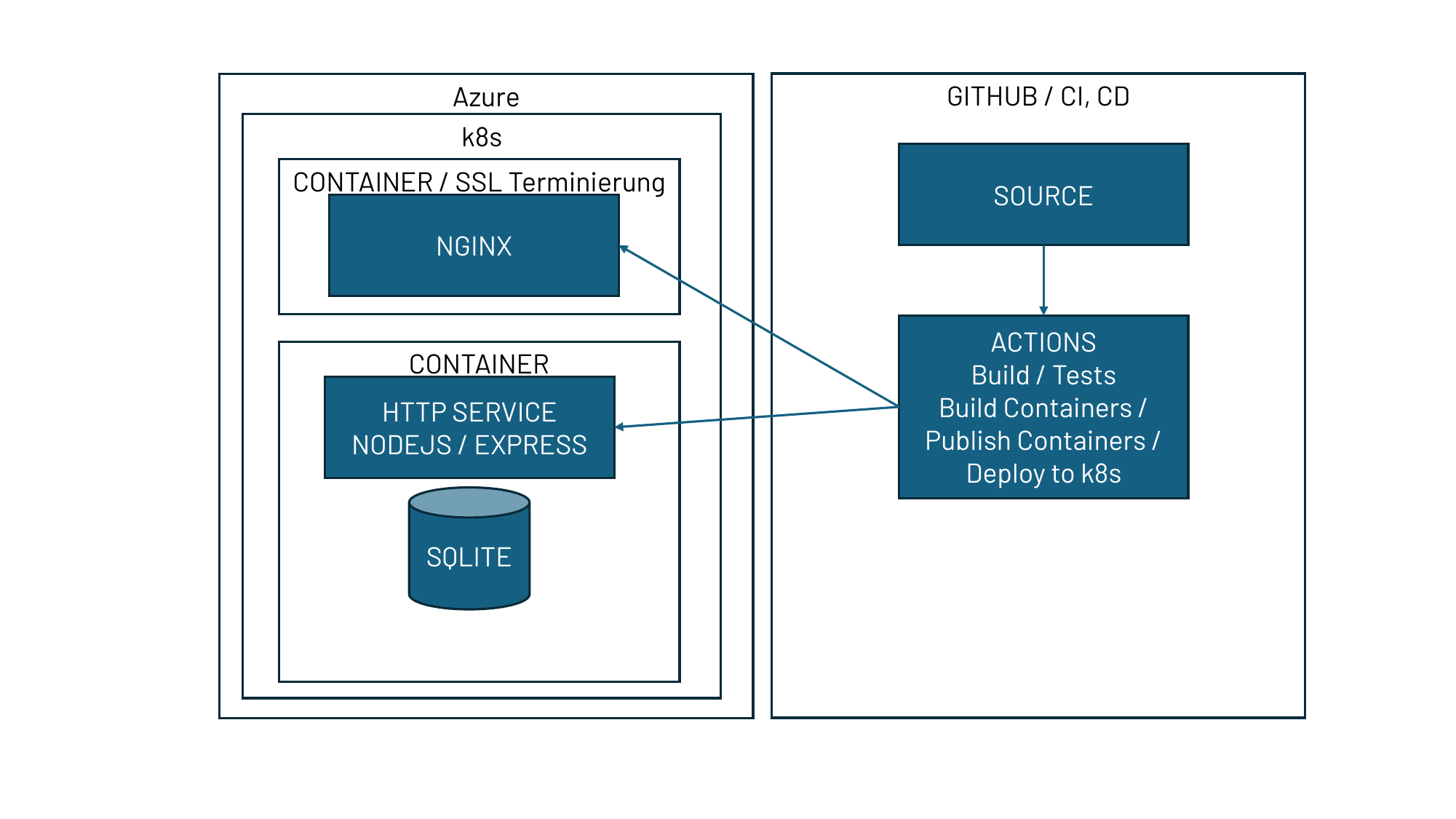

GITHUB / CI, CD
Azure
k8s
SOURCE
CONTAINER / SSL Terminierung
NGINX
ACTIONS
Build / Tests
Build Containers / Publish Containers / Deploy to k8s
CONTAINER
HTTP SERVICE
NODEJS / EXPRESS
SQLITE